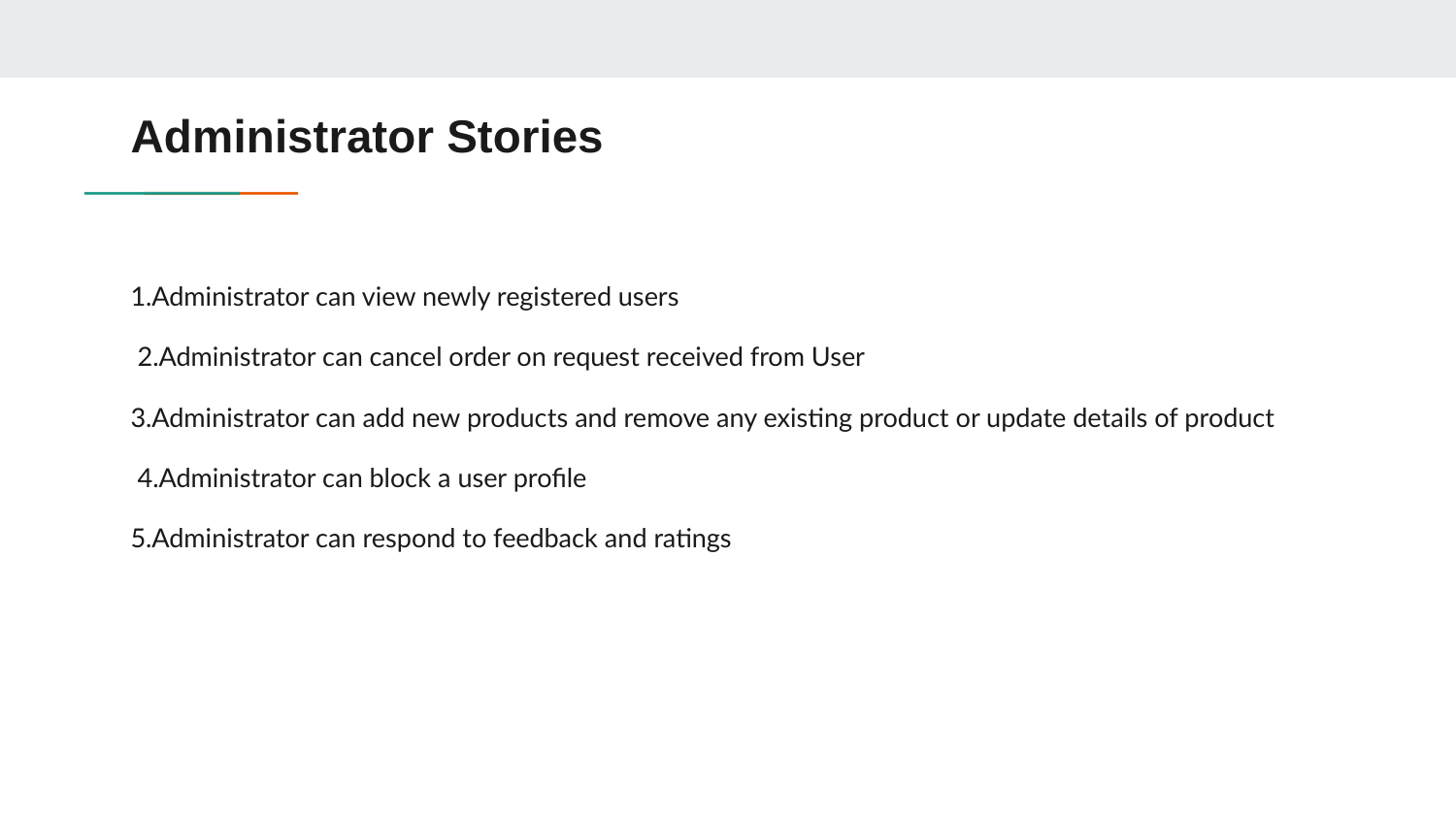

# Administrator Stories
1.Administrator can view newly registered users
 2.Administrator can cancel order on request received from User
3.Administrator can add new products and remove any existing product or update details of product
 4.Administrator can block a user profile
5.Administrator can respond to feedback and ratings